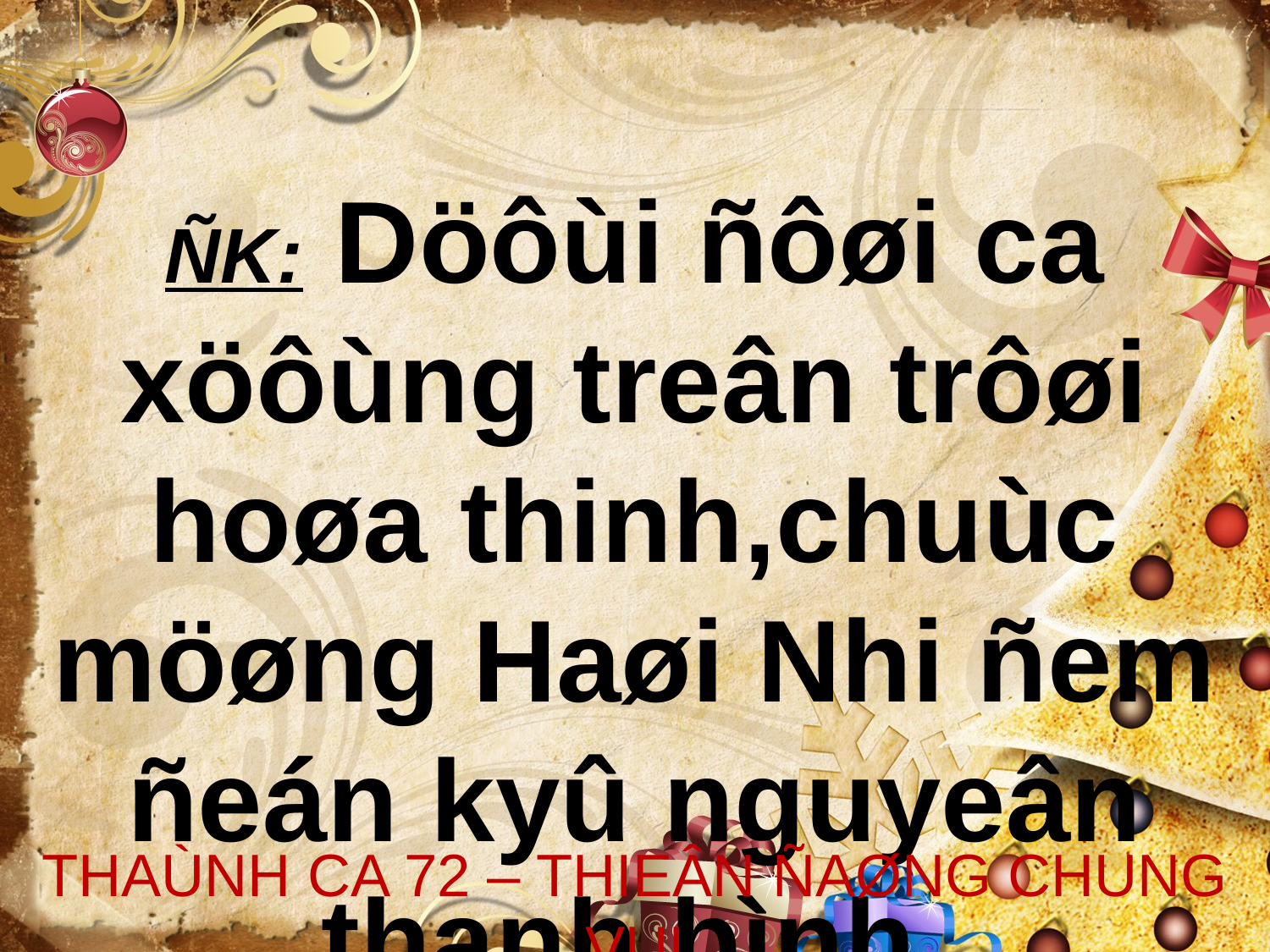

ÑK: Döôùi ñôøi ca xöôùng treân trôøi hoøa thinh,chuùc möøng Haøi Nhi ñem ñeán kyû nguyeân thanh bình.
THAÙNH CA 72 – THIEÂN ÑAØNG CHUNG VUI